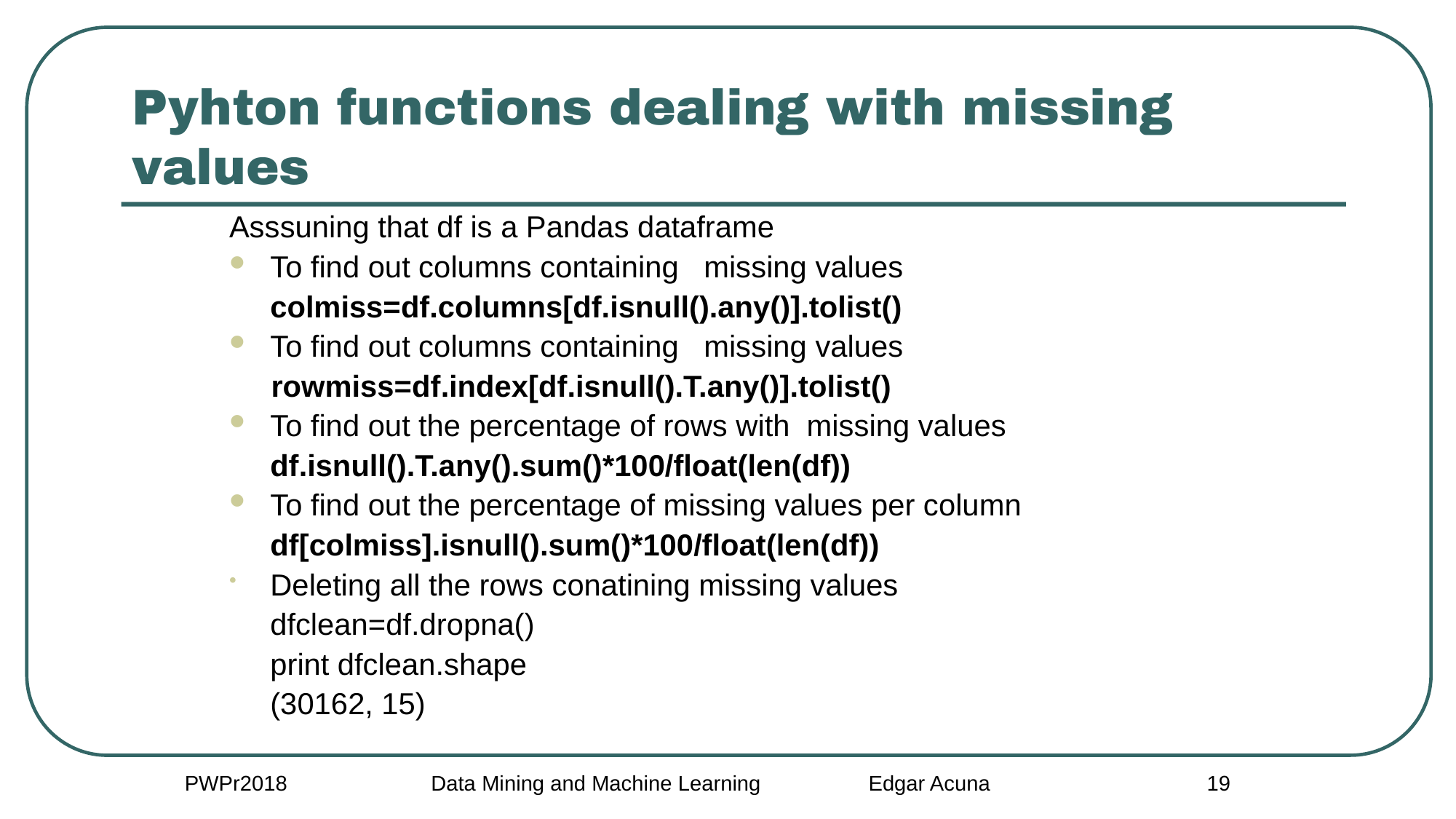

# Pyhton functions dealing with missing values
Asssuning that df is a Pandas dataframe
To find out columns containing   missing values
	colmiss=df.columns[df.isnull().any()].tolist()
To find out columns containing   missing values
     rowmiss=df.index[df.isnull().T.any()].tolist()
To find out the percentage of rows with  missing values
	df.isnull().T.any().sum()*100/float(len(df))
To find out the percentage of missing values per column
	df[colmiss].isnull().sum()*100/float(len(df))
Deleting all the rows conatining missing values
	dfclean=df.dropna()
	print dfclean.shape
	(30162, 15)
PWPr2018                        Data Mining and Machine Learning                  Edgar Acuna
19